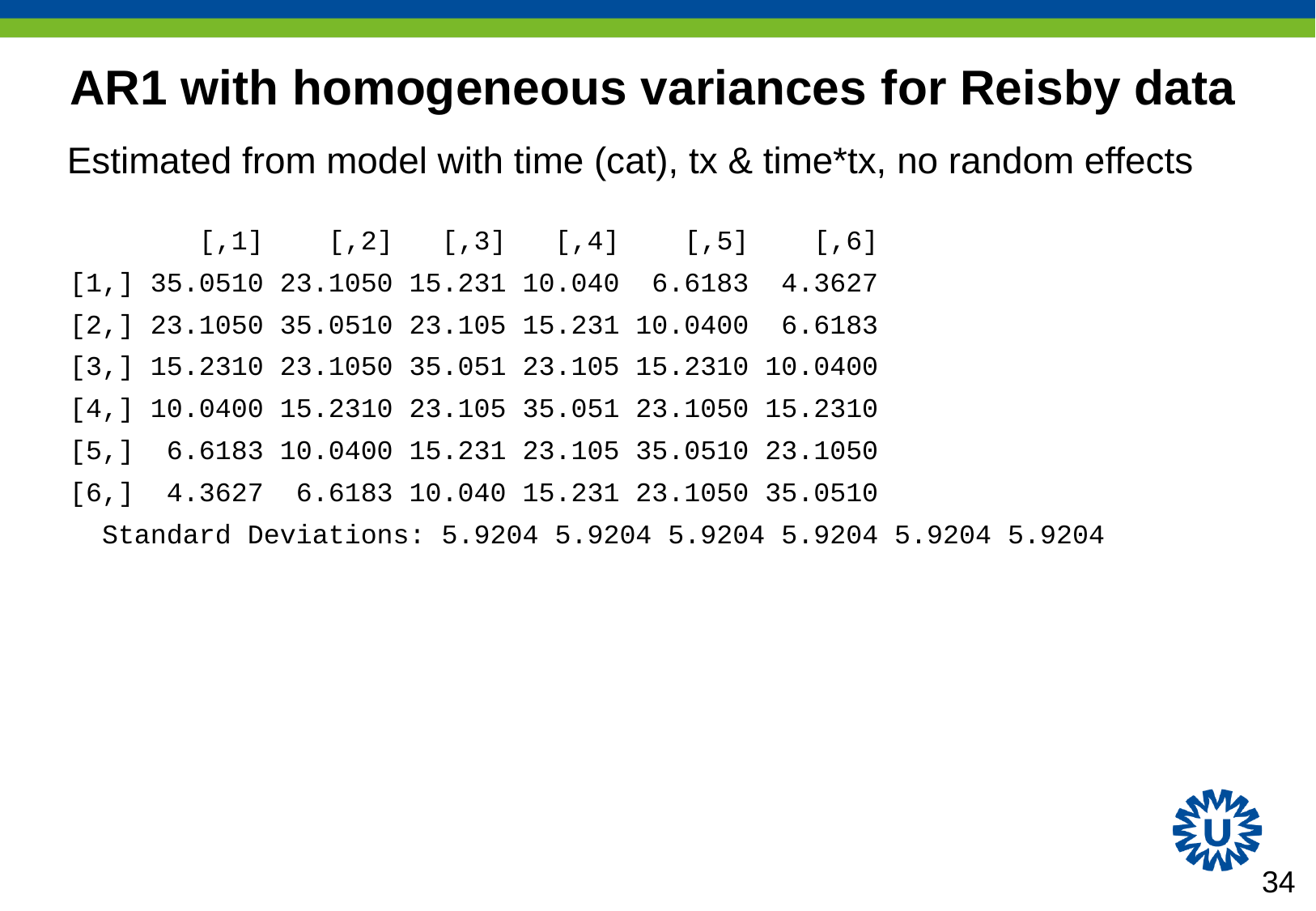

# AR1 with homogeneous variances for Reisby data
Estimated from model with time (cat), tx & time*tx, no random effects
        [,1]    [,2]   [,3]   [,4]    [,5]    [,6]
[1,] 35.0510 23.1050 15.231 10.040  6.6183  4.3627
[2,] 23.1050 35.0510 23.105 15.231 10.0400  6.6183
[3,] 15.2310 23.1050 35.051 23.105 15.2310 10.0400
[4,] 10.0400 15.2310 23.105 35.051 23.1050 15.2310
[5,]  6.6183 10.0400 15.231 23.105 35.0510 23.1050
[6,]  4.3627  6.6183 10.040 15.231 23.1050 35.0510
  Standard Deviations: 5.9204 5.9204 5.9204 5.9204 5.9204 5.9204
34